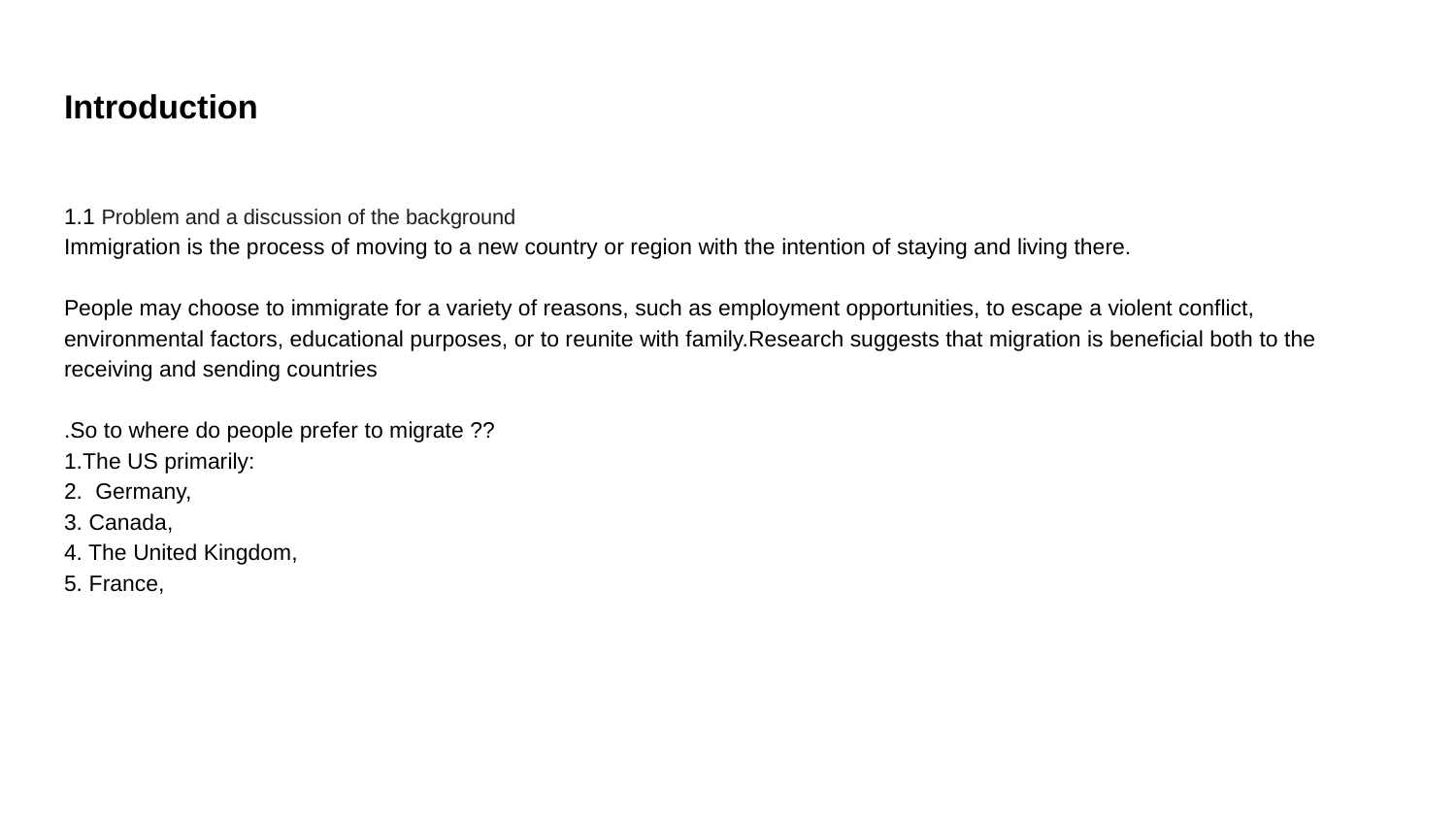

# Introduction
1.1 Problem and a discussion of the background
Immigration is the process of moving to a new country or region with the intention of staying and living there.

People may choose to immigrate for a variety of reasons, such as employment opportunities, to escape a violent conflict, environmental factors, educational purposes, or to reunite with family.Research suggests that migration is beneficial both to the receiving and sending countries

.So to where do people prefer to migrate ??
1.The US primarily:
2.  Germany,
3. Canada,
4. The United Kingdom,
5. France,